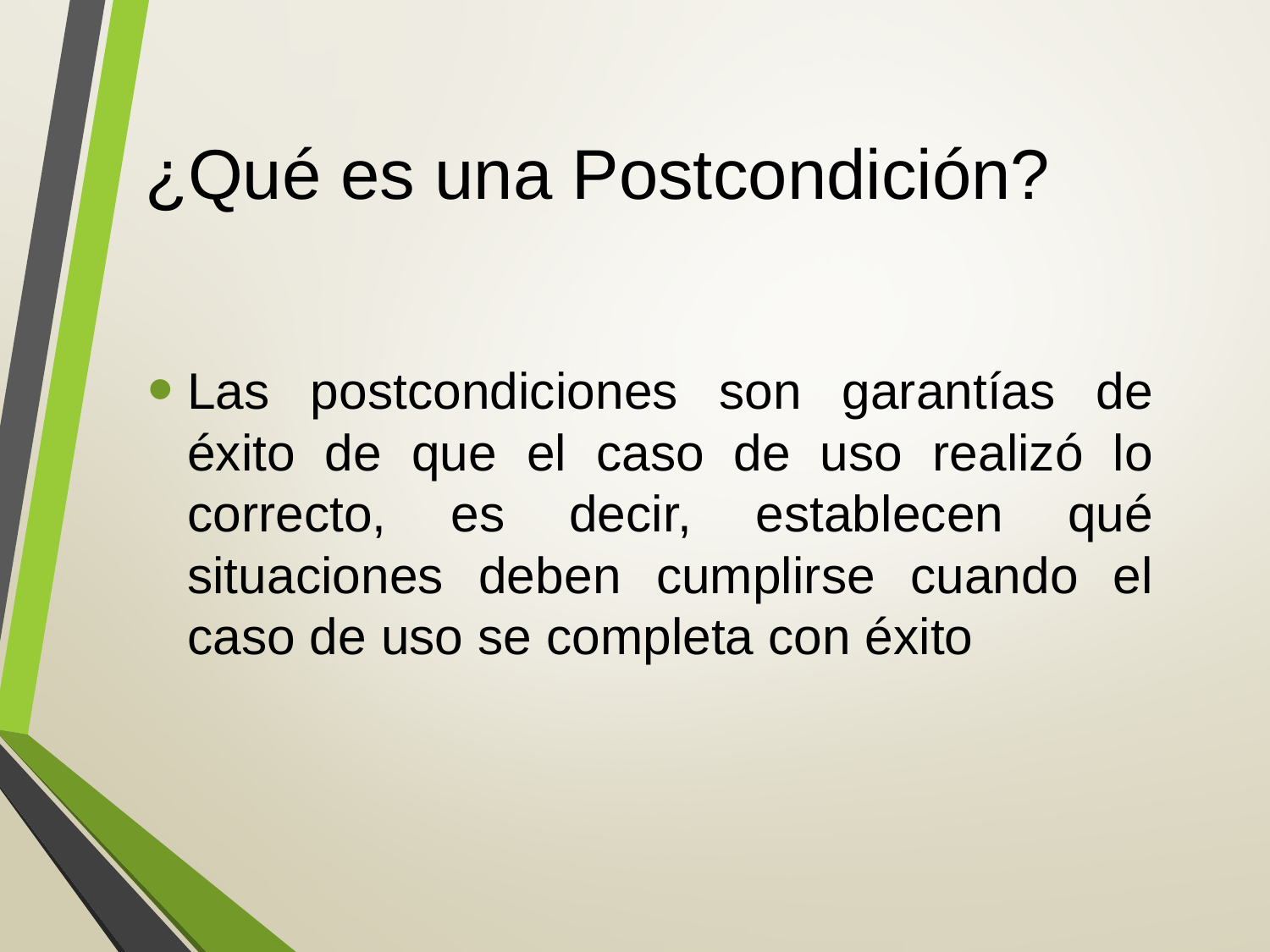

# ¿Qué es una Postcondición?
Las postcondiciones son garantías de éxito de que el caso de uso realizó lo correcto, es decir, establecen qué situaciones deben cumplirse cuando el caso de uso se completa con éxito